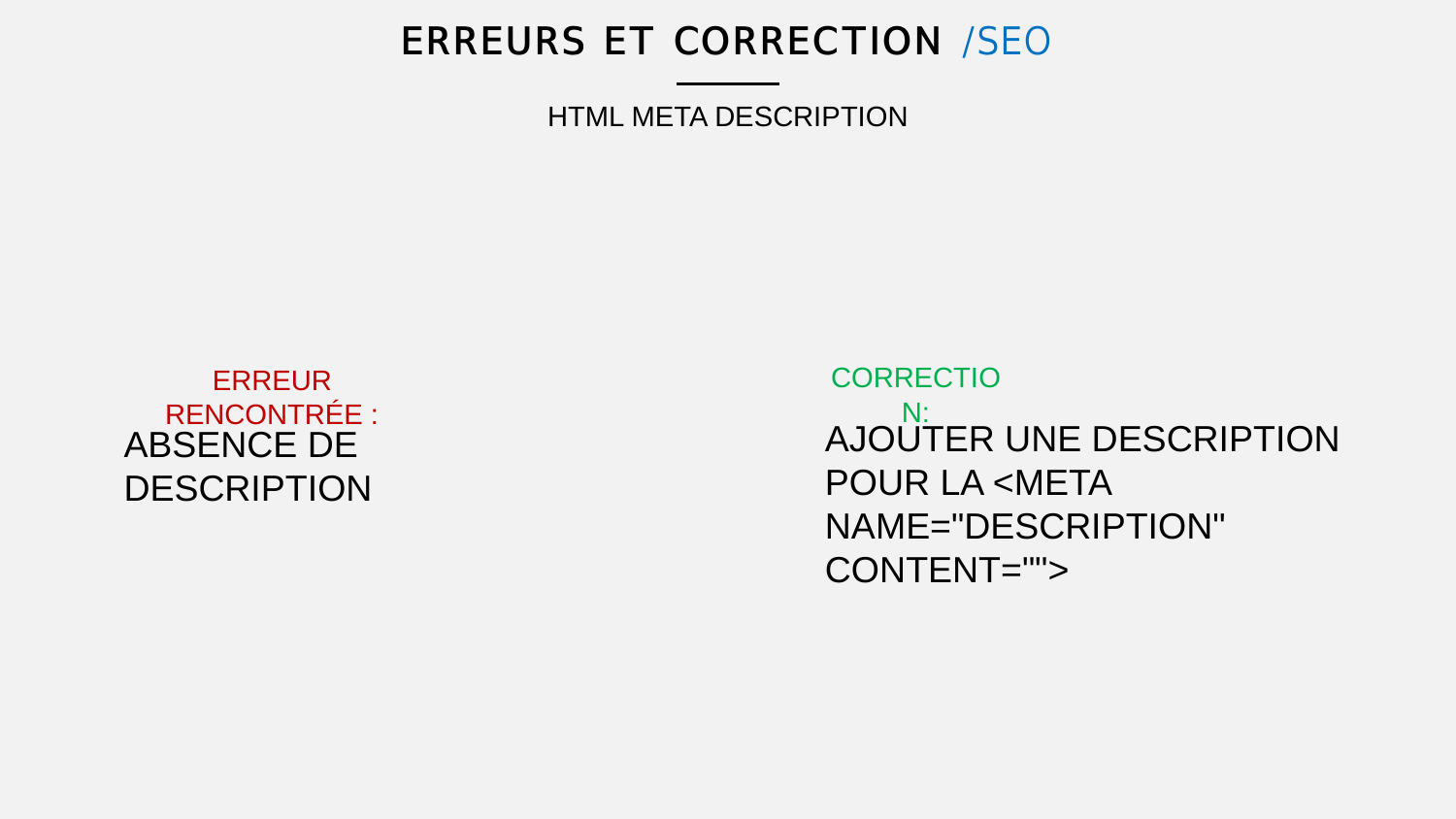

# Erreurs et correction /SEO
HTML META DESCRIPTION
CORRECTION:
ERREUR RENCONTRÉE :
AJOUTER UNE DESCRIPTION POUR LA <META NAME="DESCRIPTION" CONTENT="">
ABSENCE DE DESCRIPTION